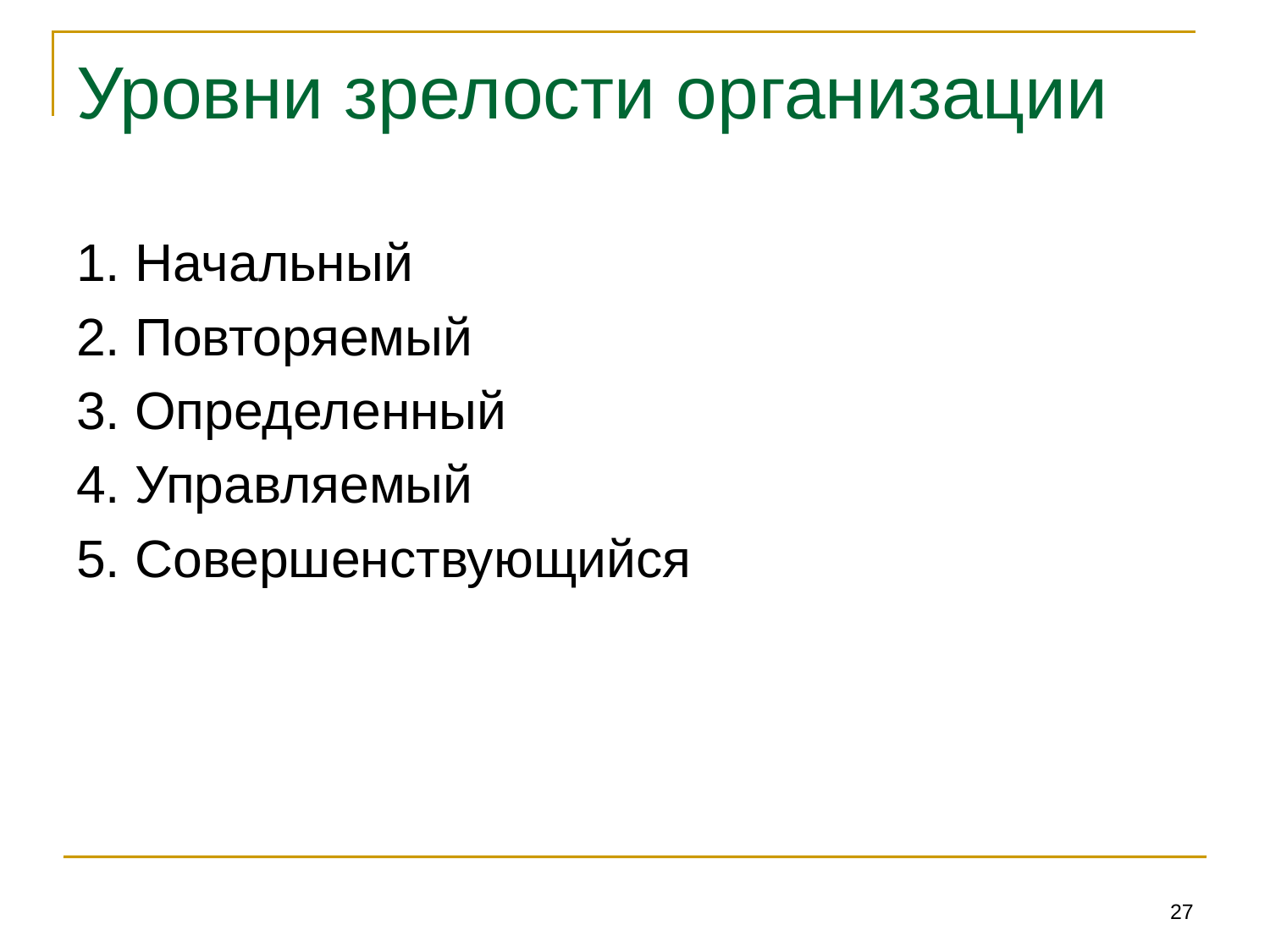

# Уровни зрелости организации
1. Начальный
2. Повторяемый
3. Определенный
4. Управляемый
5. Совершенствующийся
27